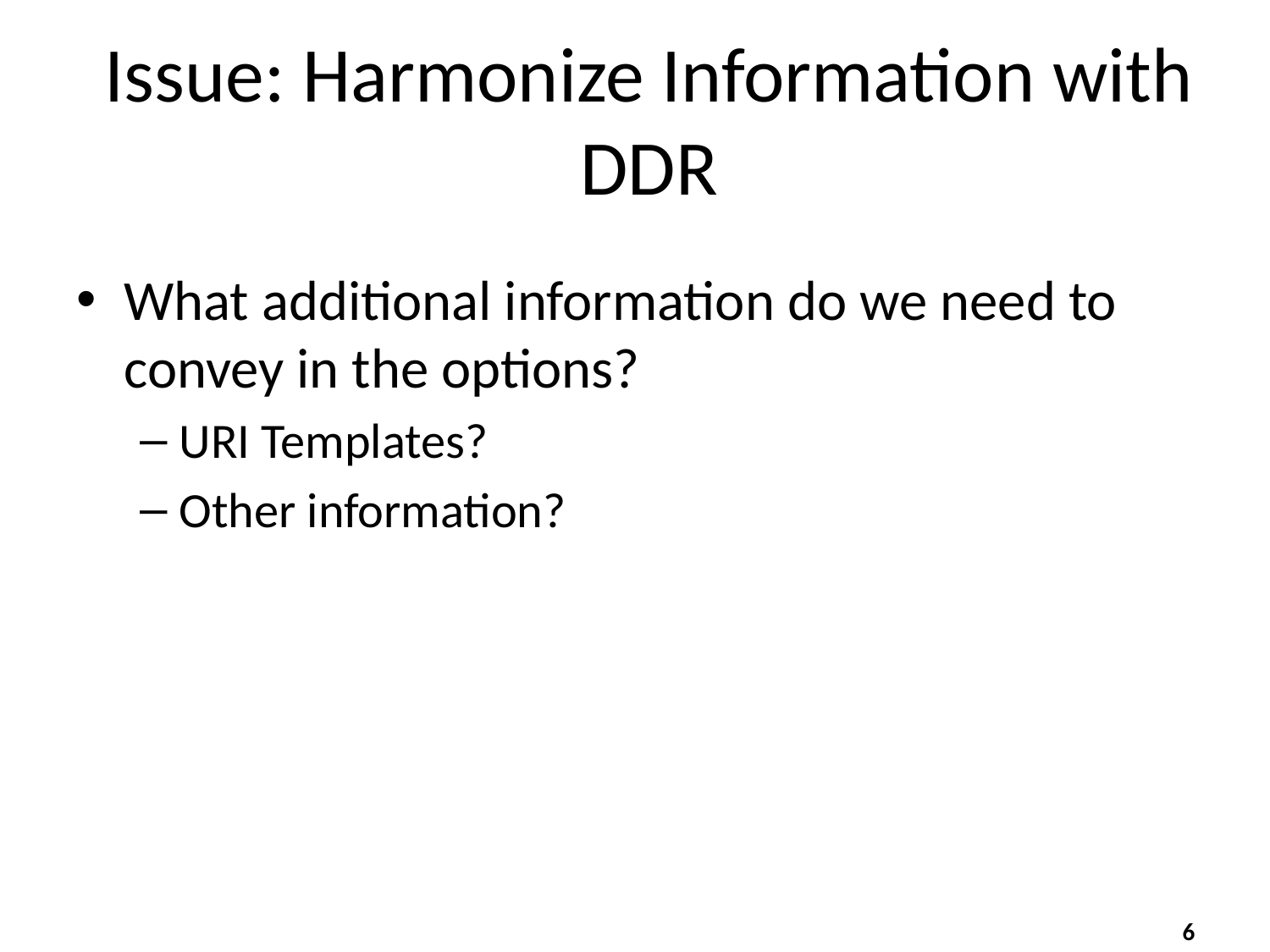

# Issue: Harmonize Information with DDR
What additional information do we need to  convey in the options?
URI Templates?
Other information?